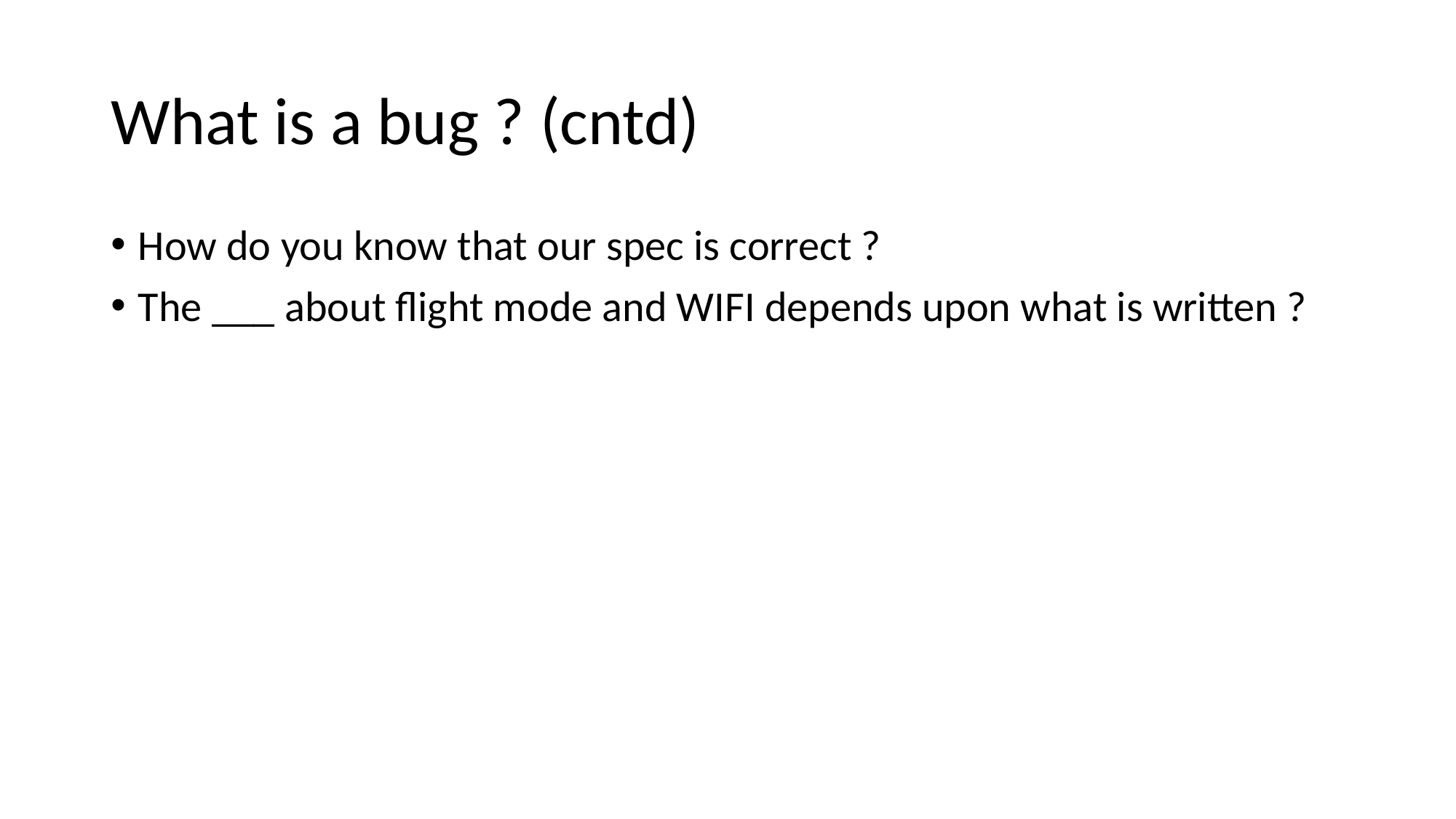

# What is a bug ? (cntd)
How do you know that our spec is correct ?
The ___ about flight mode and WIFI depends upon what is written ?